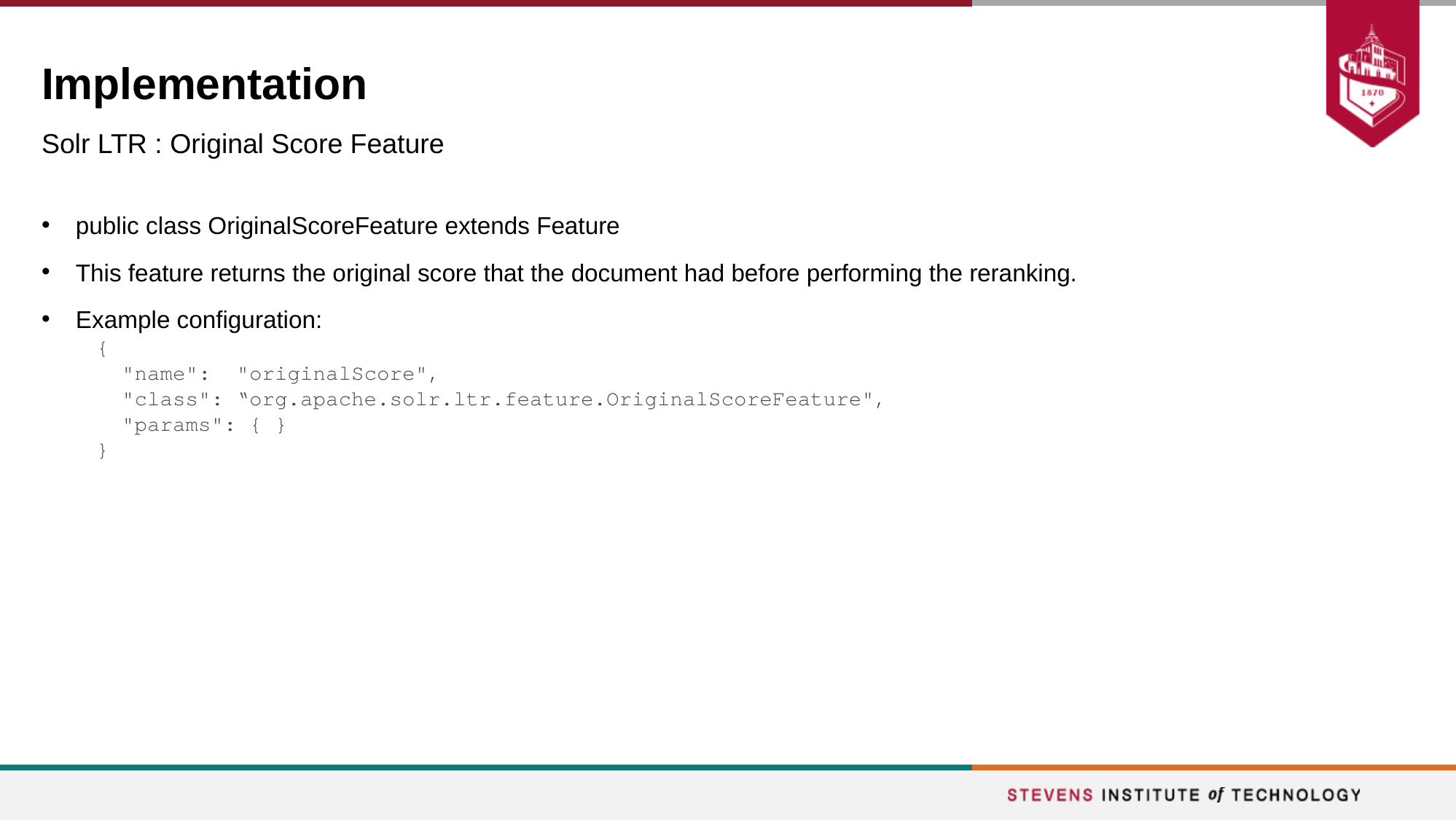

# Implementation
Solr LTR : Original Score Feature
public class OriginalScoreFeature extends Feature
This feature returns the original score that the document had before performing the reranking.
Example configuration:
{
  "name":  "originalScore",
  "class": “org.apache.solr.ltr.feature.OriginalScoreFeature",
  "params": { }
}